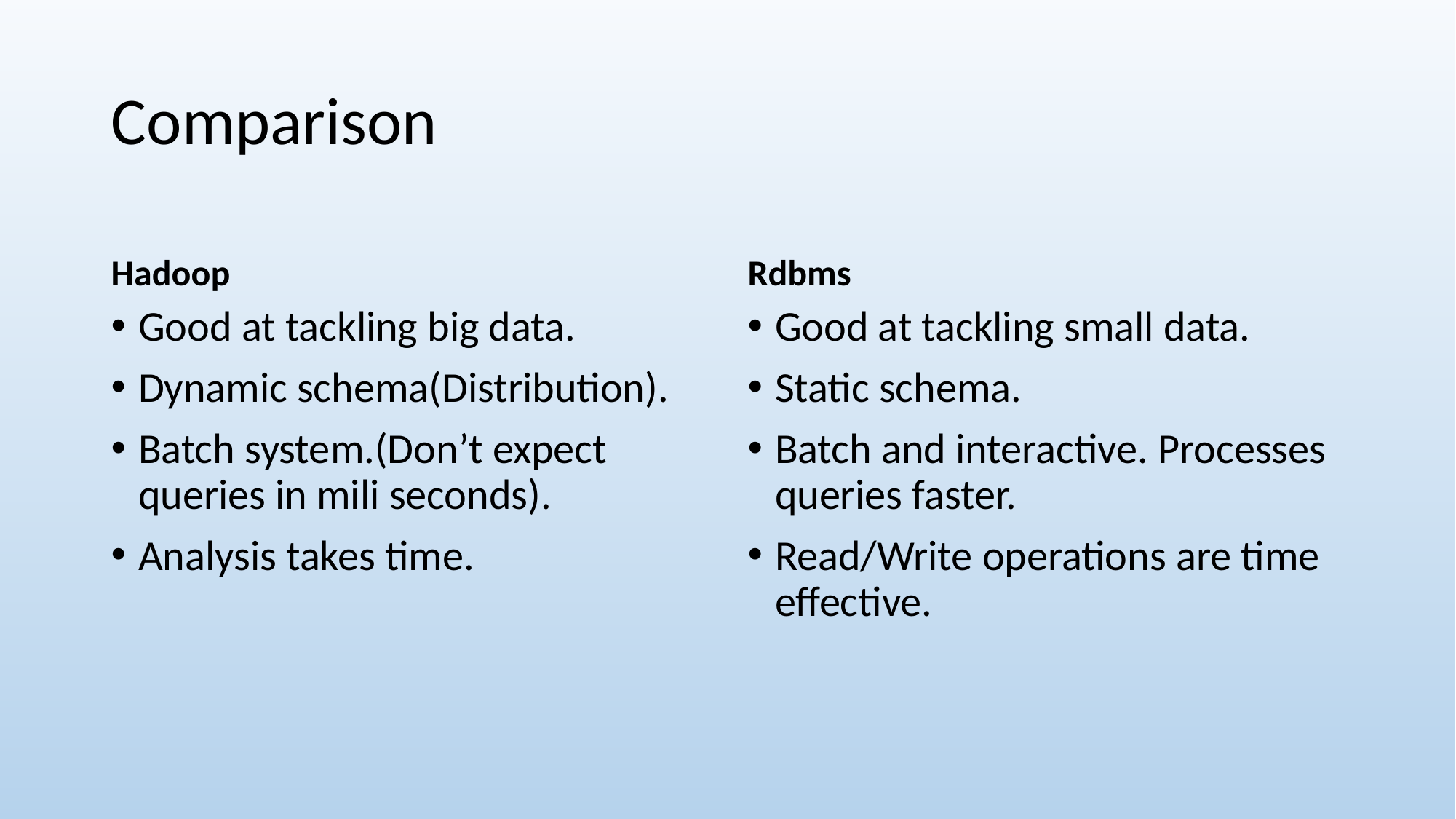

# Comparison
Hadoop
Rdbms
Good at tackling big data.
Dynamic schema(Distribution).
Batch system.(Don’t expect queries in mili seconds).
Analysis takes time.
Good at tackling small data.
Static schema.
Batch and interactive. Processes queries faster.
Read/Write operations are time effective.